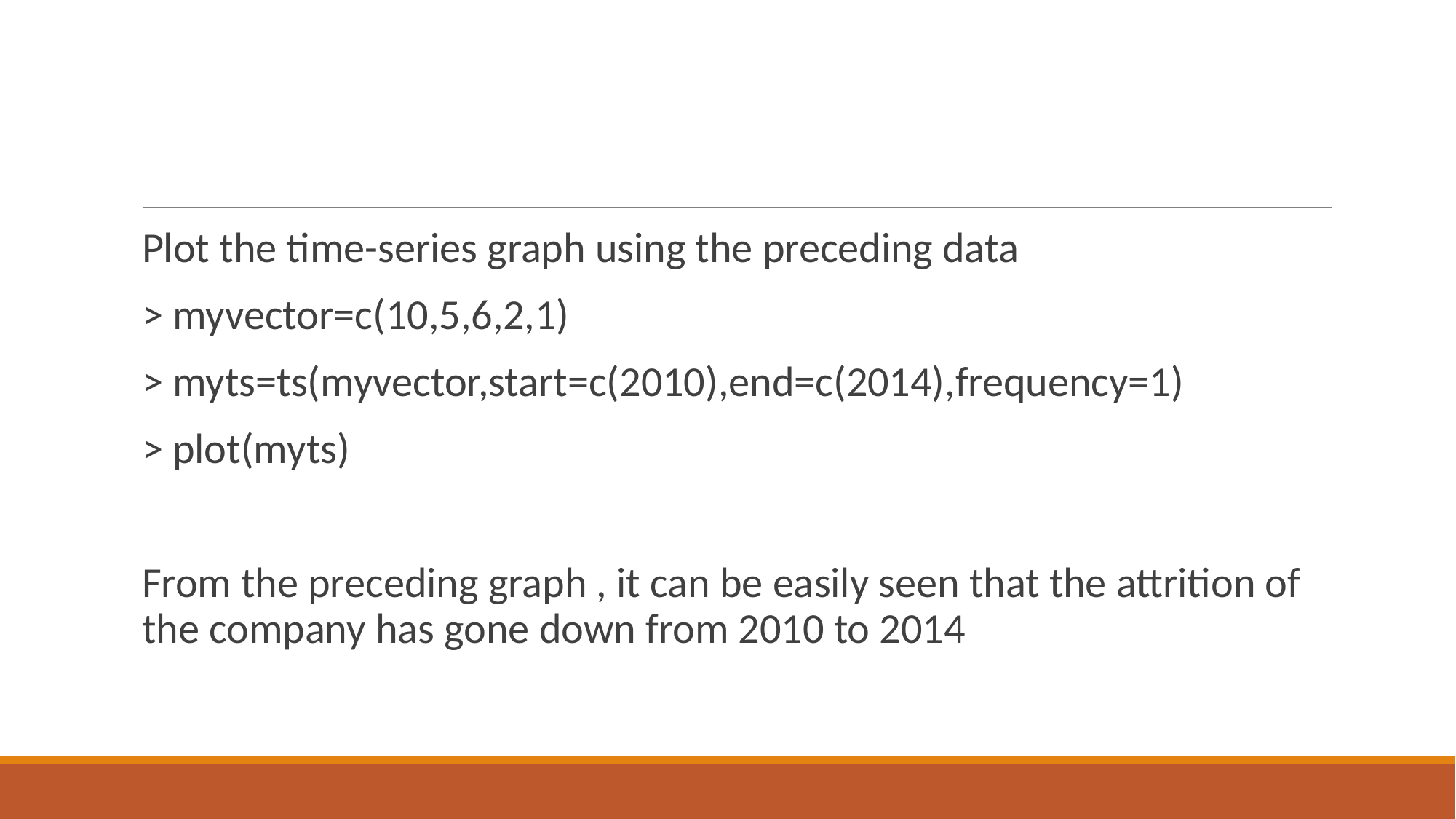

#
Plot the time-series graph using the preceding data
> myvector=c(10,5,6,2,1)
> myts=ts(myvector,start=c(2010),end=c(2014),frequency=1)
> plot(myts)

From the preceding graph , it can be easily seen that the attrition of the company has gone down from 2010 to 2014